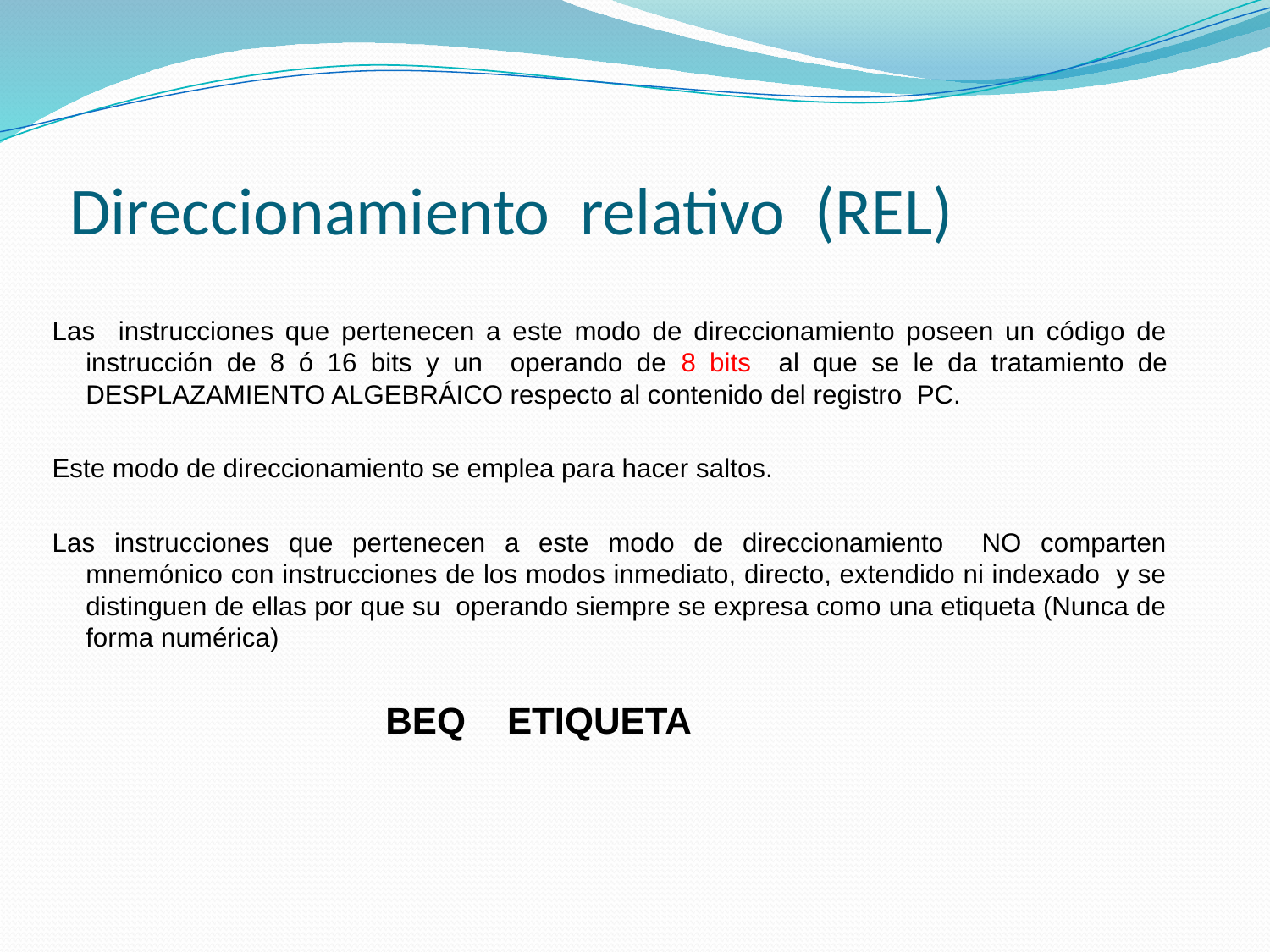

# Direccionamiento  relativo  (REL)
Las  instrucciones que pertenecen a este modo de direccionamiento poseen un código de instrucción de 8 ó 16 bits y un  operando de 8 bits  al que se le da tratamiento de DESPLAZAMIENTO ALGEBRÁICO respecto al contenido del registro  PC.

Este modo de direccionamiento se emplea para hacer saltos.

Las instrucciones que pertenecen a este modo de direccionamiento  NO comparten mnemónico con instrucciones de los modos inmediato, directo, extendido ni indexado  y se distinguen de ellas por que su  operando siempre se expresa como una etiqueta (Nunca de forma numérica)

                                             BEQ    ETIQUETA